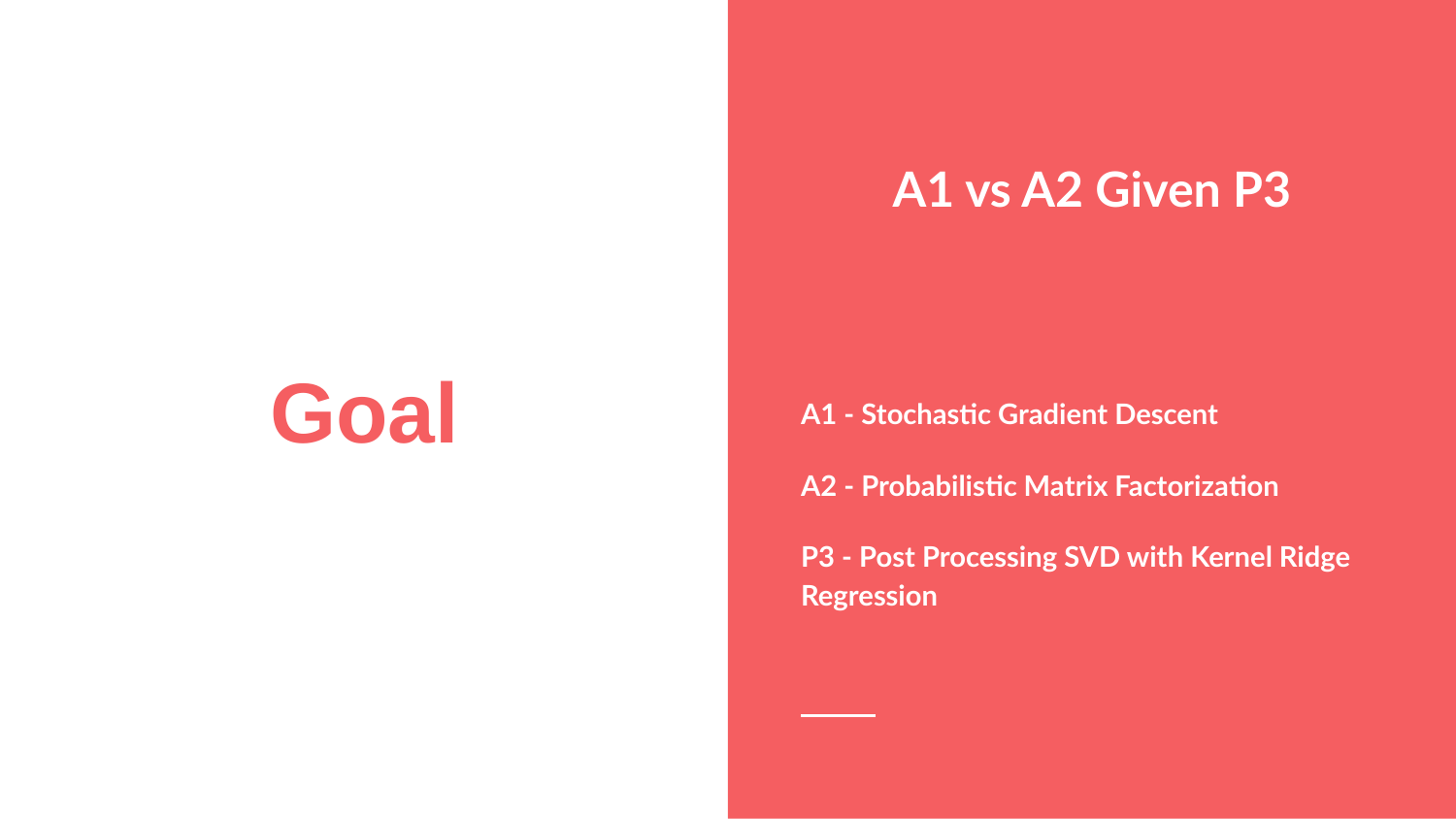

A1 vs A2 Given P3

A1 - Stochastic Gradient Descent
A2 - Probabilistic Matrix Factorization
P3 - Post Processing SVD with Kernel Ridge Regression

# Goal